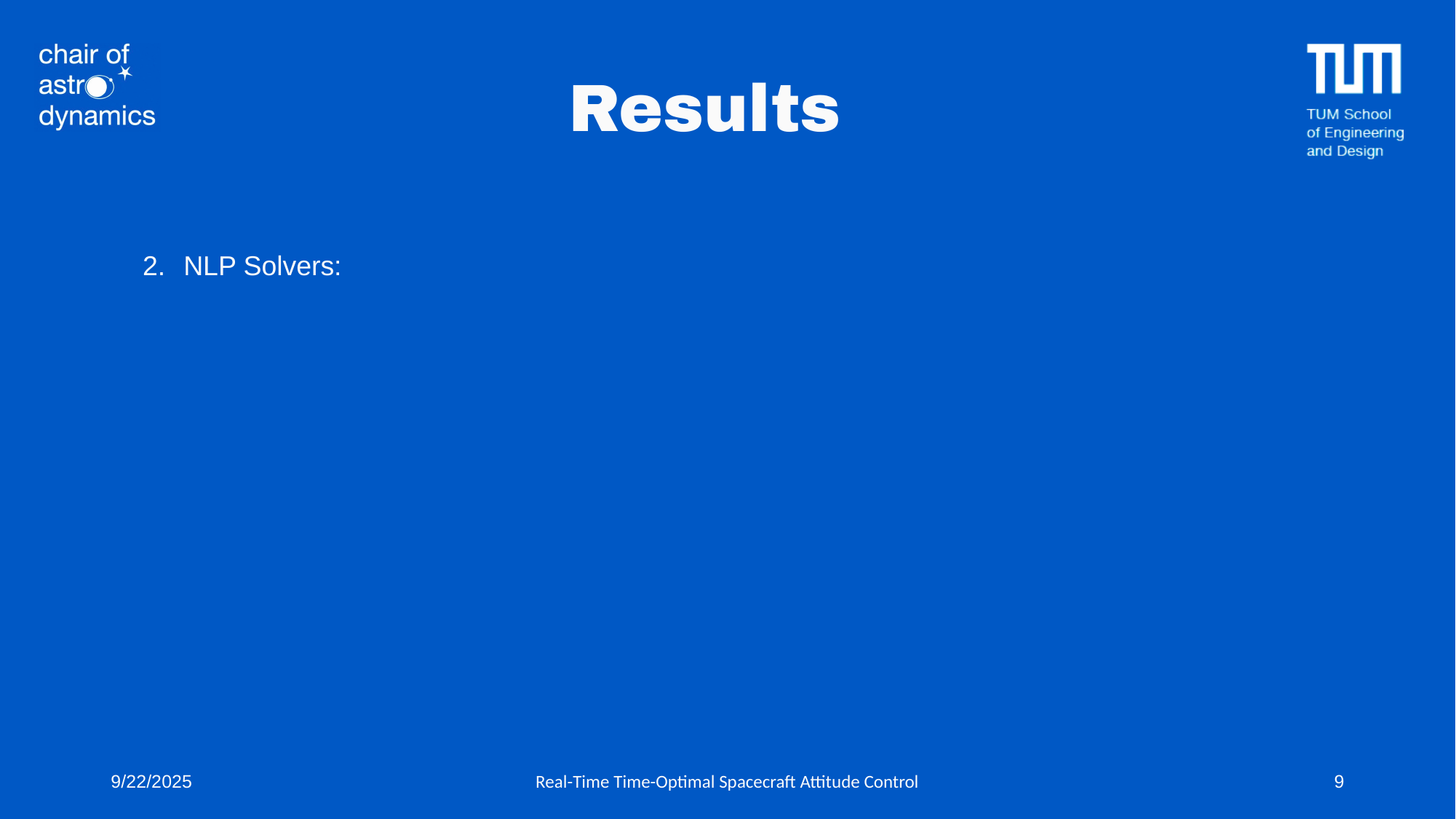

# Results
NLP Solvers:
9/22/2025
Real-Time Time-Optimal Spacecraft Attitude Control
9